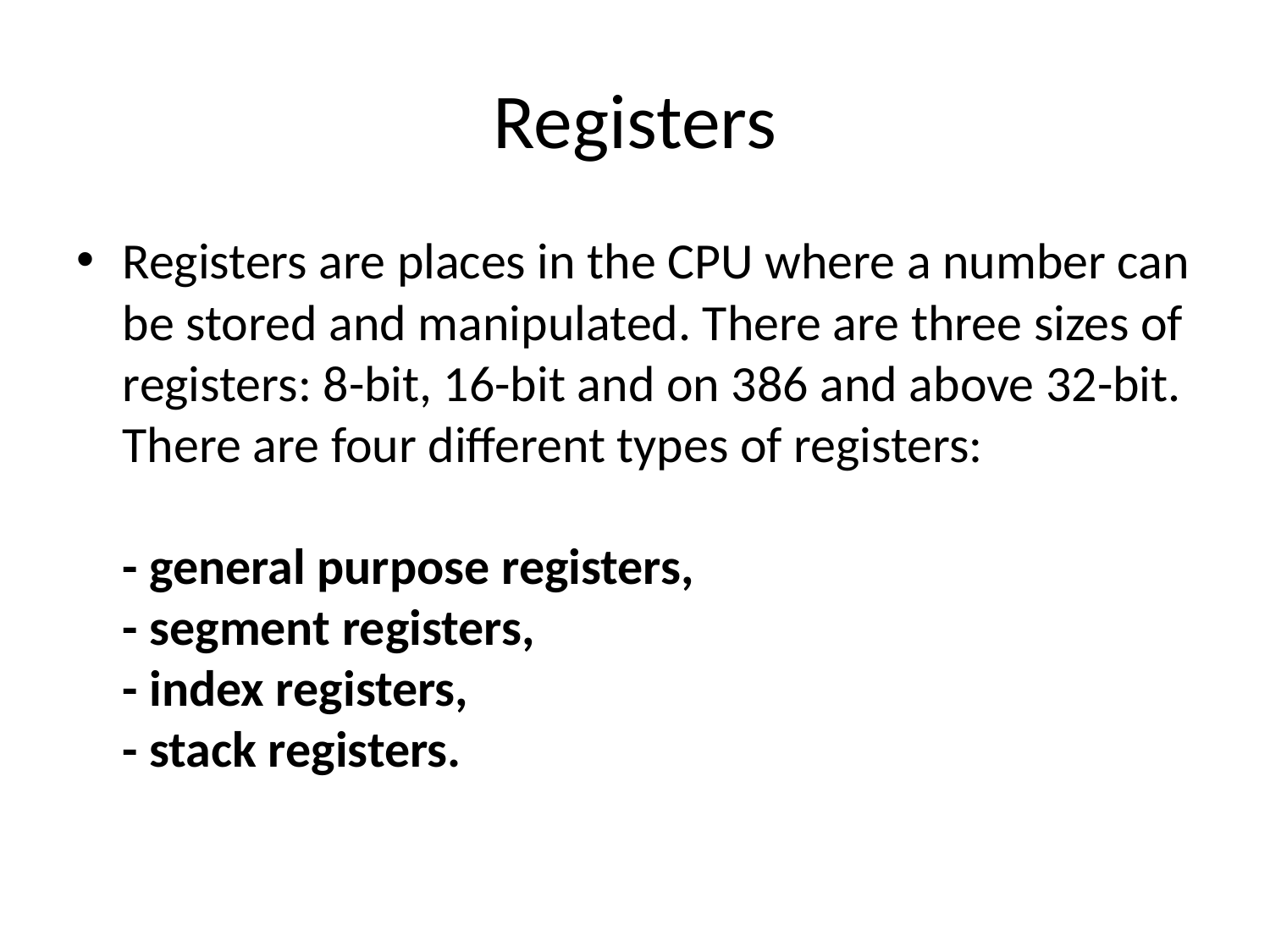

# Registers
Registers are places in the CPU where a number can be stored and manipulated. There are three sizes of registers: 8-bit, 16-bit and on 386 and above 32-bit. There are four different types of registers:
- general purpose registers,
- segment registers,
- index registers,
- stack registers.